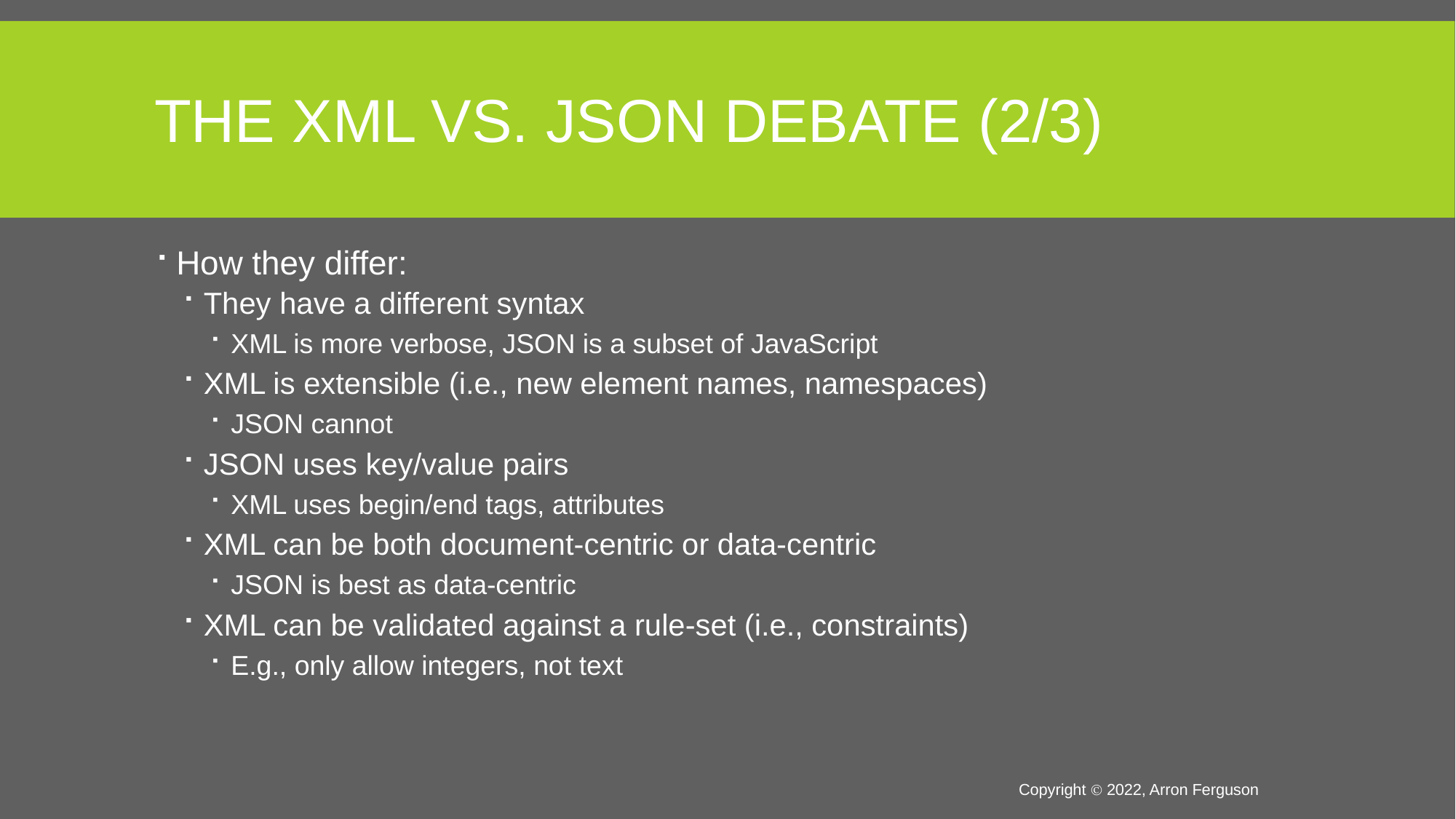

# The XML vs. JSON Debate (2/3)
How they differ:
They have a different syntax
XML is more verbose, JSON is a subset of JavaScript
XML is extensible (i.e., new element names, namespaces)
JSON cannot
JSON uses key/value pairs
XML uses begin/end tags, attributes
XML can be both document-centric or data-centric
JSON is best as data-centric
XML can be validated against a rule-set (i.e., constraints)
E.g., only allow integers, not text
Copyright Ⓒ 2022, Arron Ferguson